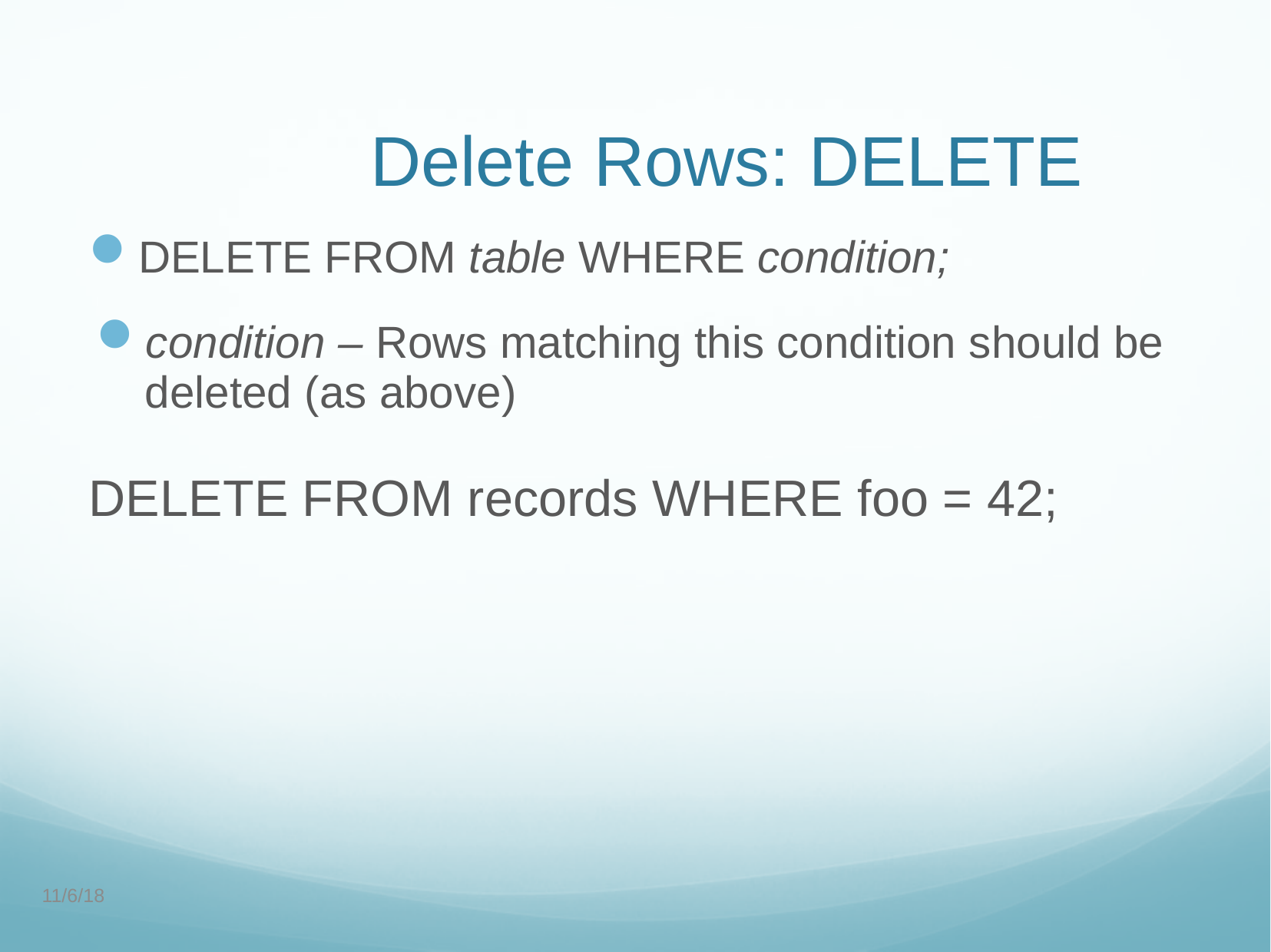

# Delete Rows: DELETE
DELETE FROM table WHERE condition;
condition – Rows matching this condition should be deleted (as above)

DELETE FROM records WHERE foo = 42;

11/6/18
Web Sys I - MySQL
43